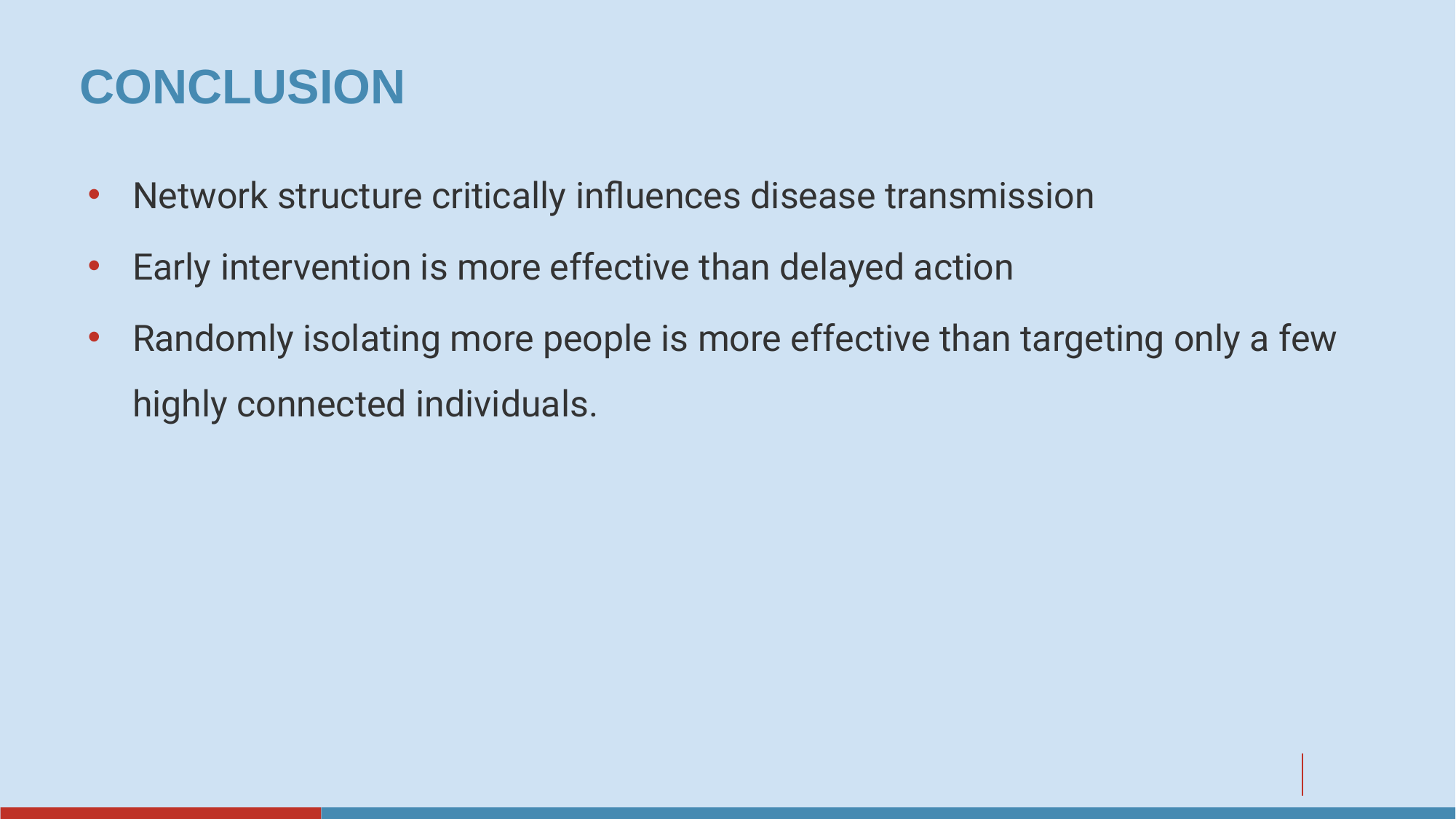

# CONCLUSION
Network structure critically influences disease transmission
Early intervention is more effective than delayed action
Randomly isolating more people is more effective than targeting only a few highly connected individuals.